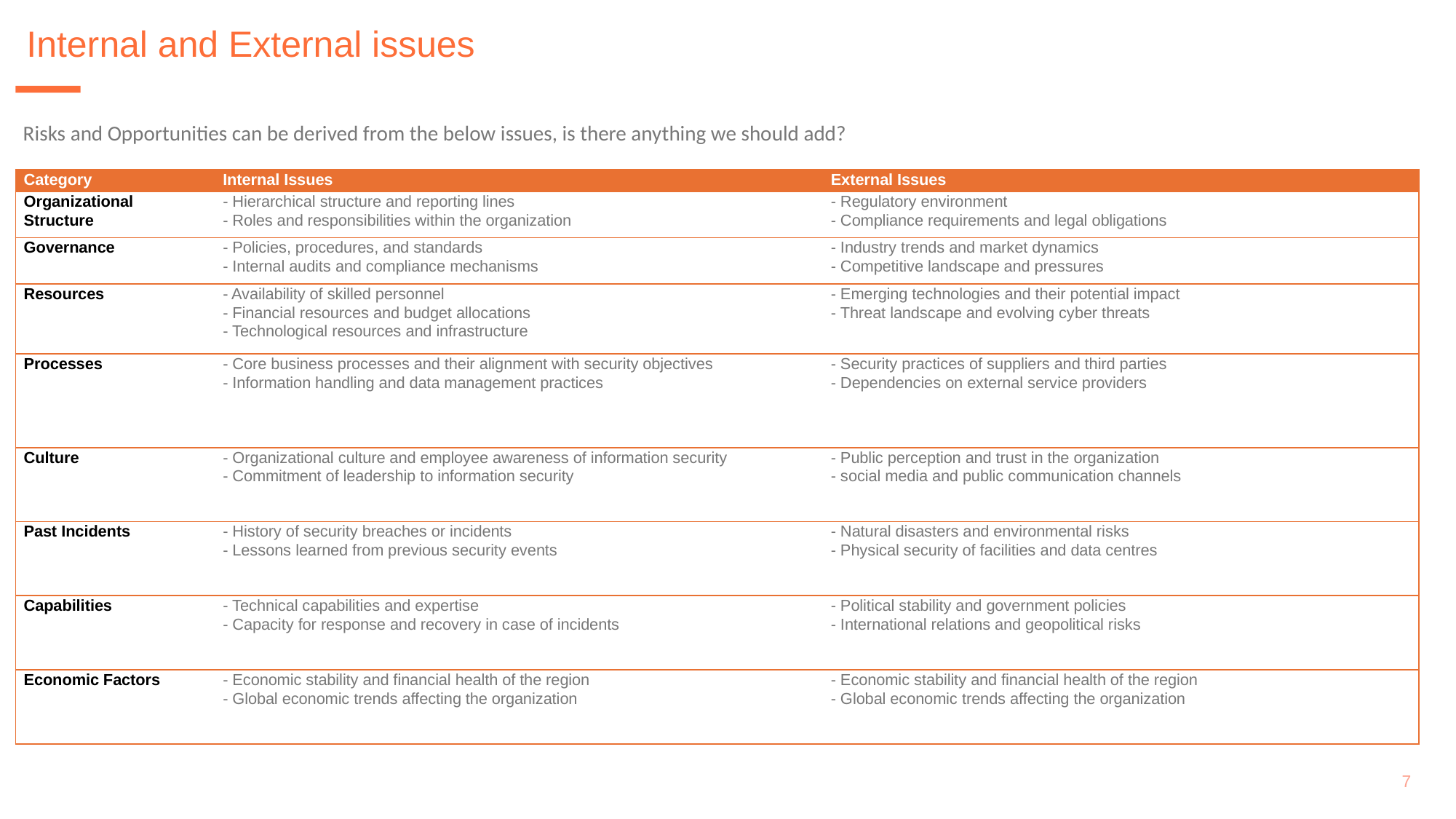

Internal and External issues
Risks and Opportunities can be derived from the below issues, is there anything we should add?
| Category | Internal Issues | External Issues |
| --- | --- | --- |
| Organizational Structure | - Hierarchical structure and reporting lines - Roles and responsibilities within the organization | - Regulatory environment - Compliance requirements and legal obligations |
| Governance | - Policies, procedures, and standards - Internal audits and compliance mechanisms | - Industry trends and market dynamics - Competitive landscape and pressures |
| Resources | - Availability of skilled personnel - Financial resources and budget allocations - Technological resources and infrastructure | - Emerging technologies and their potential impact - Threat landscape and evolving cyber threats |
| Processes | - Core business processes and their alignment with security objectives - Information handling and data management practices | - Security practices of suppliers and third parties - Dependencies on external service providers |
| Culture | - Organizational culture and employee awareness of information security - Commitment of leadership to information security | - Public perception and trust in the organization - social media and public communication channels |
| Past Incidents | - History of security breaches or incidents - Lessons learned from previous security events | - Natural disasters and environmental risks - Physical security of facilities and data centres |
| Capabilities | - Technical capabilities and expertise - Capacity for response and recovery in case of incidents | - Political stability and government policies - International relations and geopolitical risks |
| Economic Factors | - Economic stability and financial health of the region - Global economic trends affecting the organization | - Economic stability and financial health of the region - Global economic trends affecting the organization |
7